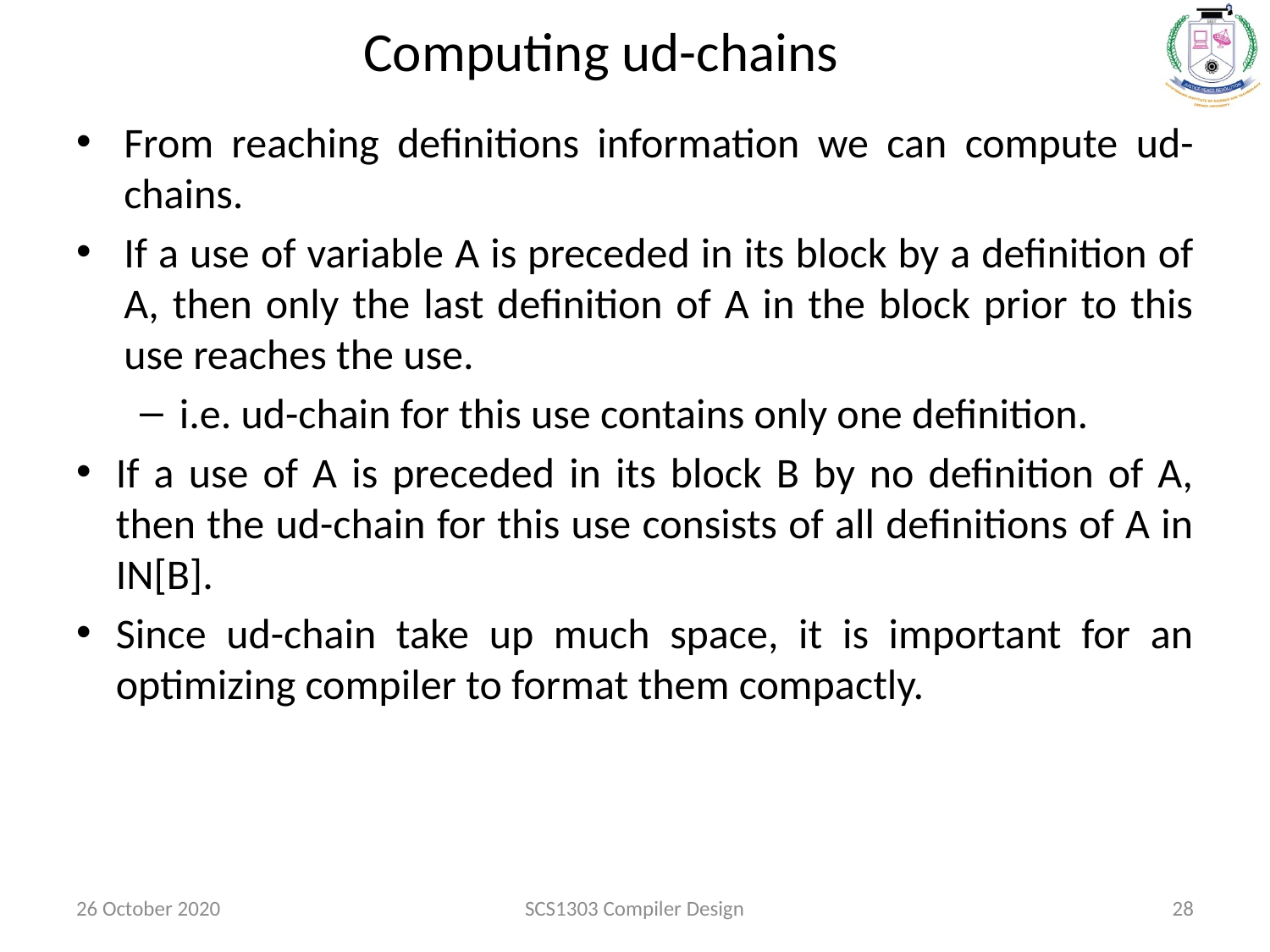

# Computing ud-chains
From reaching definitions information we can compute ud-chains.
If a use of variable A is preceded in its block by a definition of A, then only the last definition of A in the block prior to this use reaches the use.
i.e. ud-chain for this use contains only one definition.
If a use of A is preceded in its block B by no definition of A, then the ud-chain for this use consists of all definitions of A in IN[B].
Since ud-chain take up much space, it is important for an optimizing compiler to format them compactly.

26 October 2020
SCS1303 Compiler Design
28